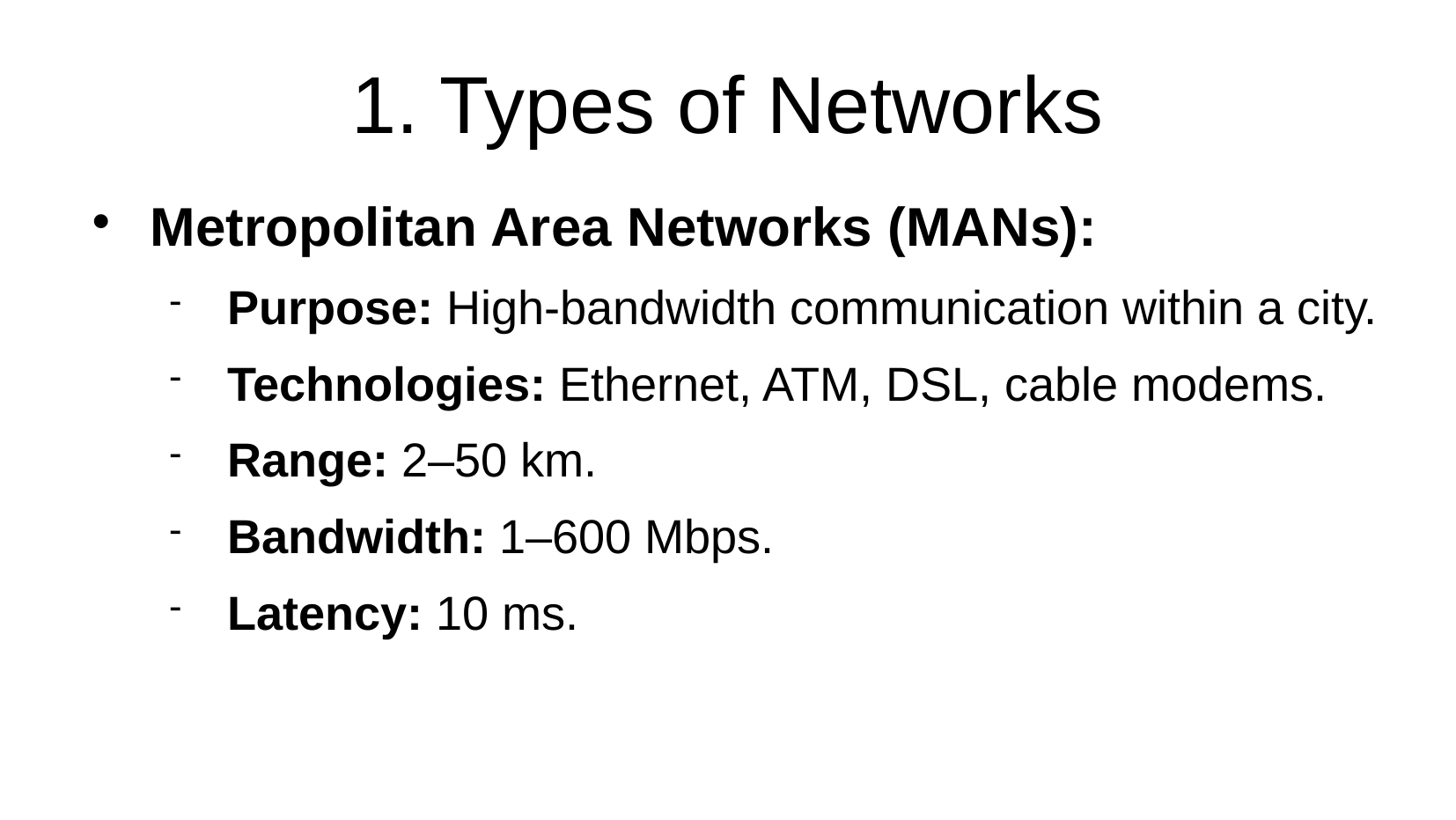

1. Types of Networks
Metropolitan Area Networks (MANs):
Purpose: High-bandwidth communication within a city.
Technologies: Ethernet, ATM, DSL, cable modems.
Range: 2–50 km.
Bandwidth: 1–600 Mbps.
Latency: 10 ms.